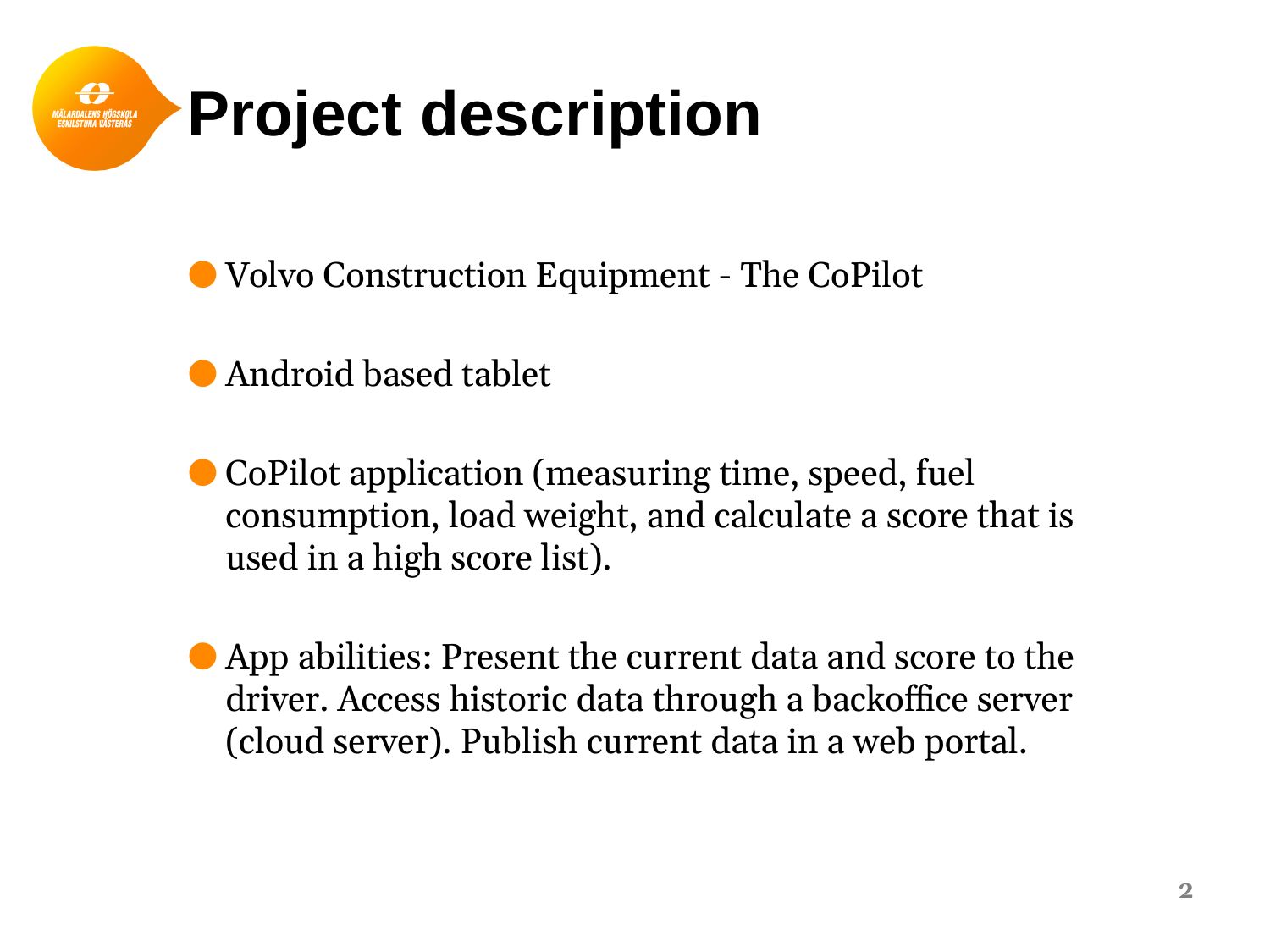

# Project description
Volvo Construction Equipment - The CoPilot

Android based tablet

CoPilot application (measuring time, speed, fuel consumption, load weight, and calculate a score that is used in a high score list).

App abilities: Present the current data and score to the driver. Access historic data through a backoffice server (cloud server). Publish current data in a web portal.
2